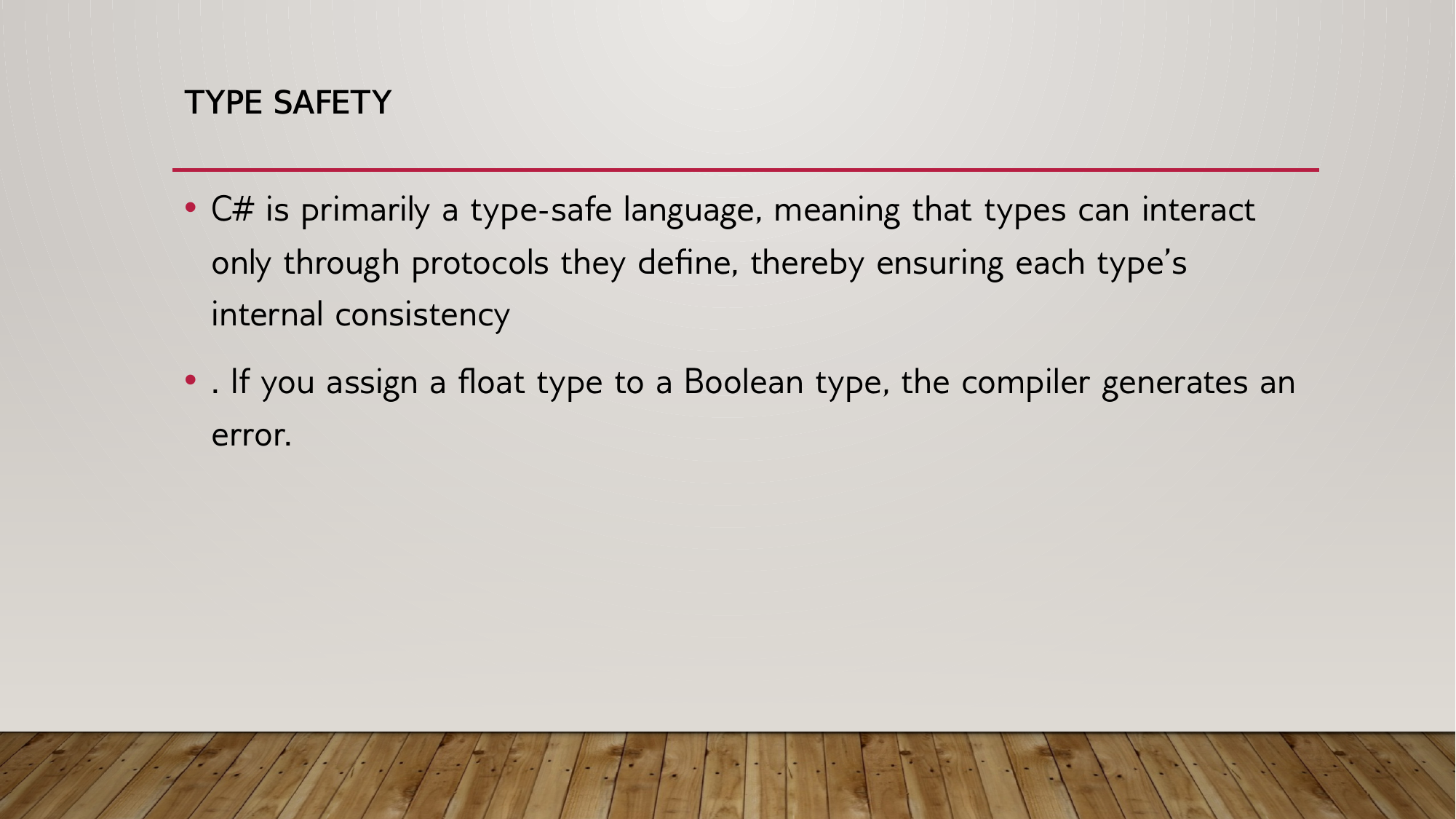

# Type Safety
C# is primarily a type-safe language, meaning that types can interact only through protocols they define, thereby ensuring each type’s internal consistency
. If you assign a float type to a Boolean type, the compiler generates an error.